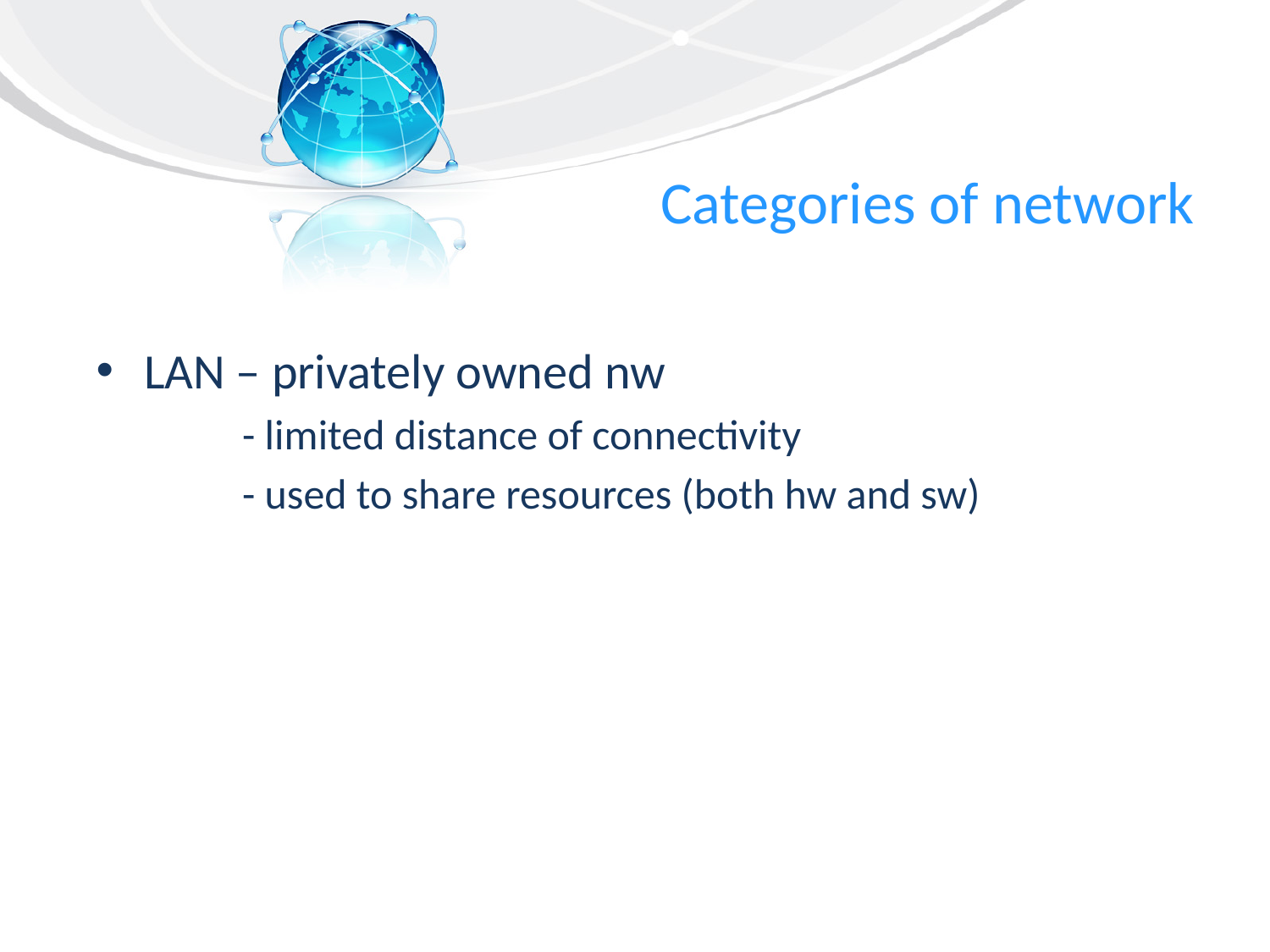

# Categories of network

LAN – privately owned nw
  - limited distance of connectivity
  - used to share resources (both hw and sw)